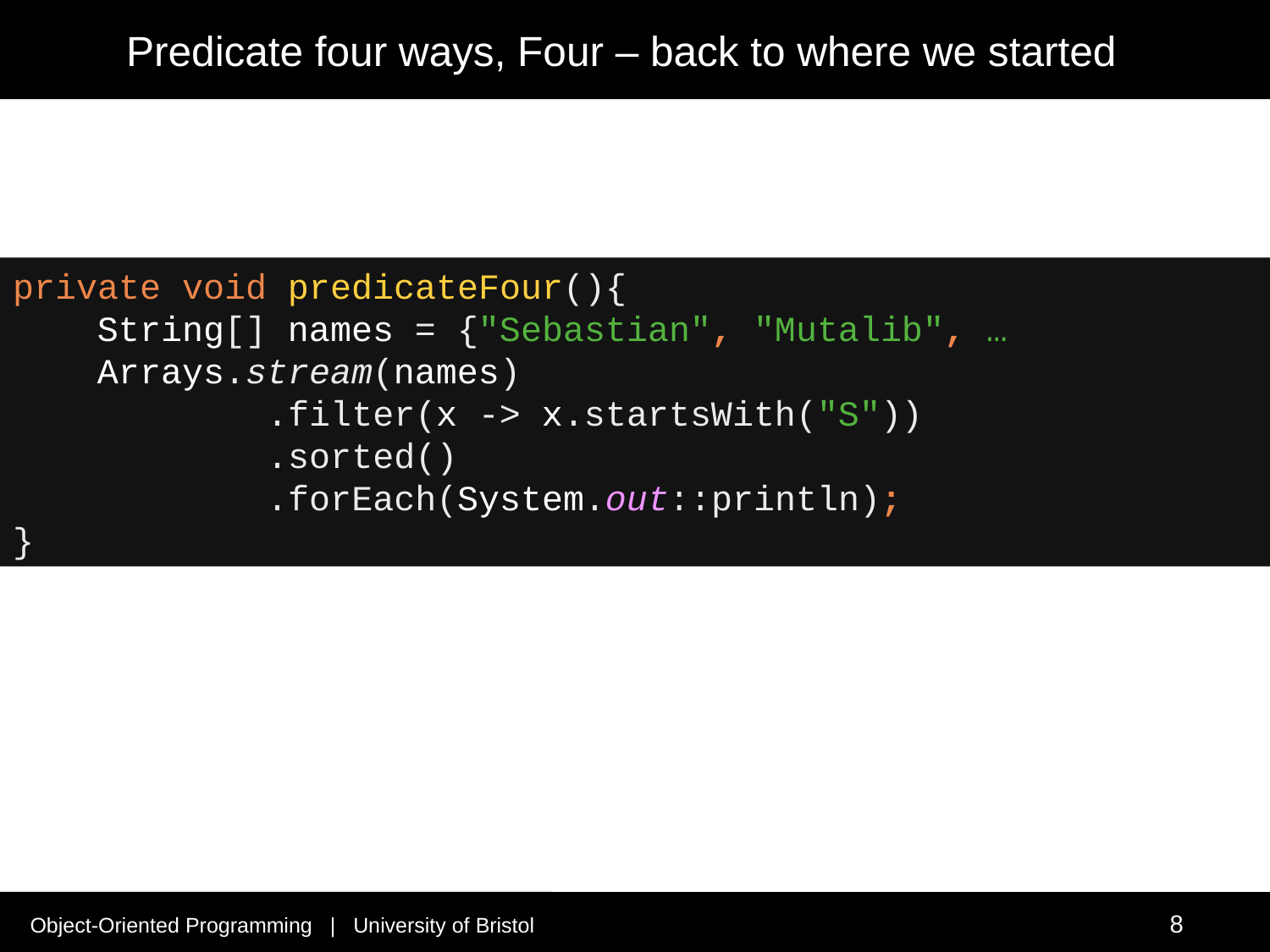

# Predicate four ways, Four – back to where we started
private void predicateFour(){
    String[] names = {"Sebastian", "Mutalib", …
    Arrays.stream(names)
            .filter(x -> x.startsWith("S"))
            .sorted()
            .forEach(System.out::println);
}